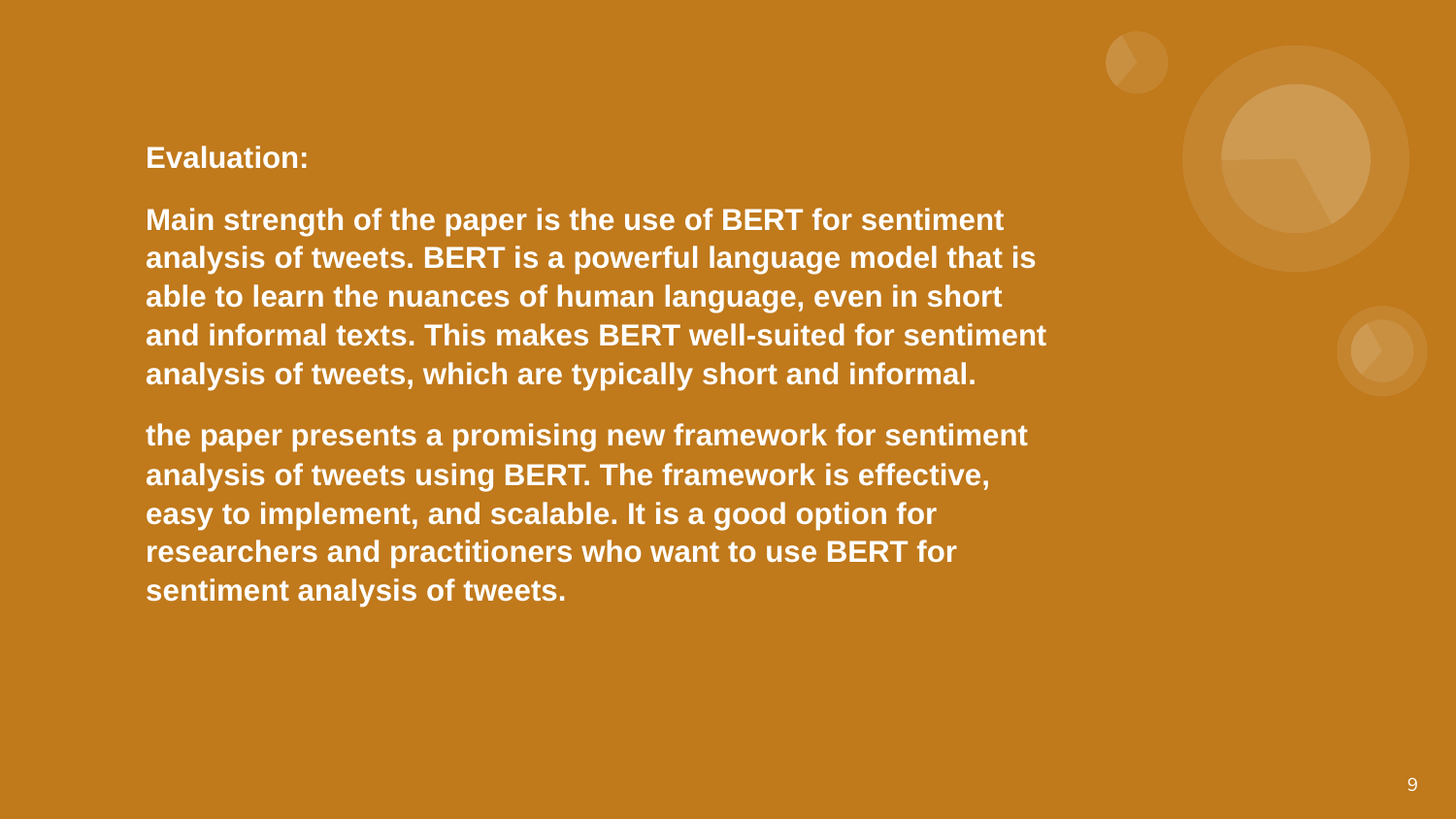

# Evaluation:
Main strength of the paper is the use of BERT for sentiment analysis of tweets. BERT is a powerful language model that is able to learn the nuances of human language, even in short and informal texts. This makes BERT well-suited for sentiment analysis of tweets, which are typically short and informal.
the paper presents a promising new framework for sentiment analysis of tweets using BERT. The framework is effective, easy to implement, and scalable. It is a good option for researchers and practitioners who want to use BERT for sentiment analysis of tweets.

9